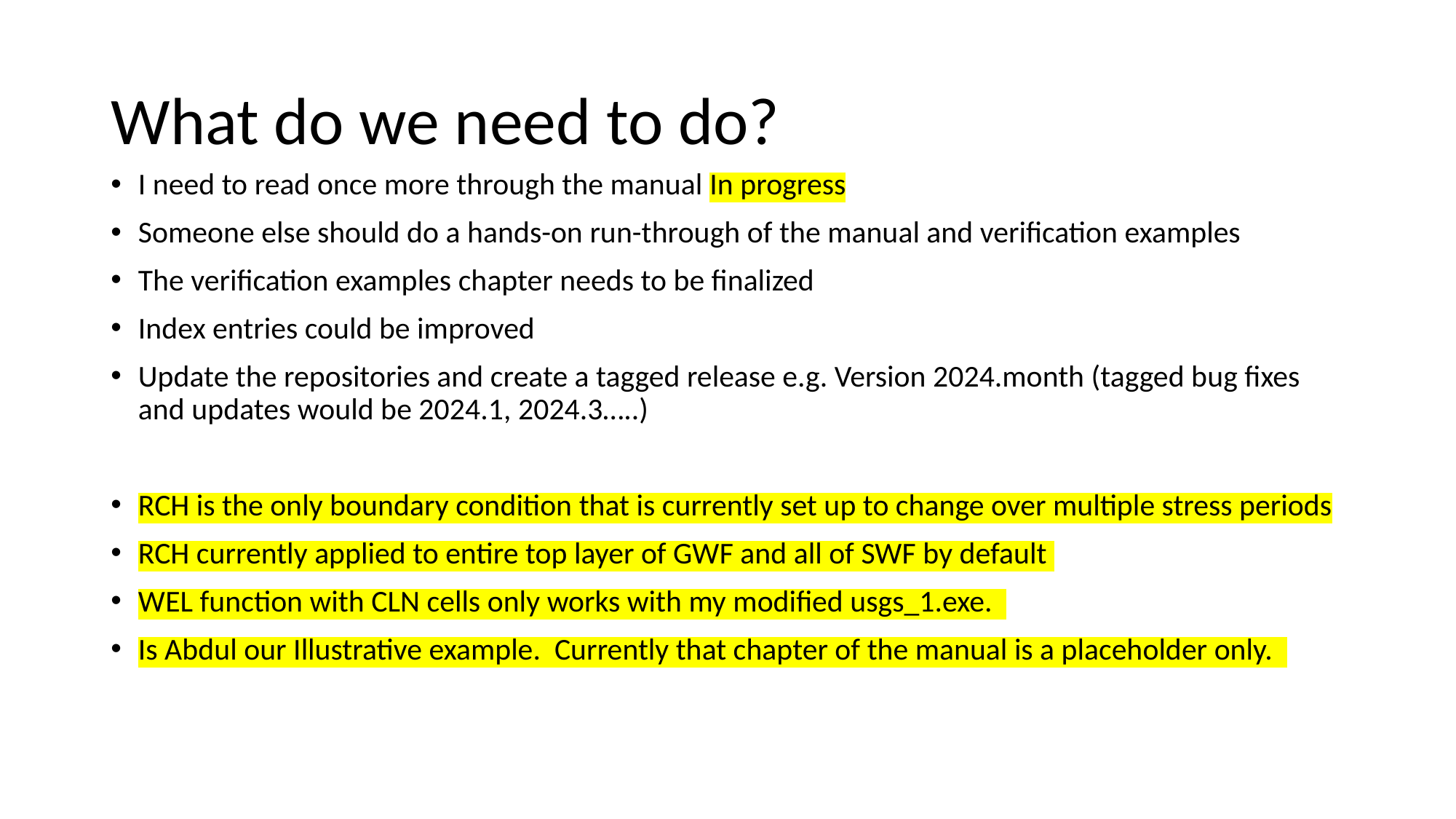

# What do we need to do?
I need to read once more through the manual In progress
Someone else should do a hands-on run-through of the manual and verification examples
The verification examples chapter needs to be finalized
Index entries could be improved
Update the repositories and create a tagged release e.g. Version 2024.month (tagged bug fixes and updates would be 2024.1, 2024.3…..)

RCH is the only boundary condition that is currently set up to change over multiple stress periods
RCH currently applied to entire top layer of GWF and all of SWF by default
WEL function with CLN cells only works with my modified usgs_1.exe.
Is Abdul our Illustrative example.  Currently that chapter of the manual is a placeholder only.